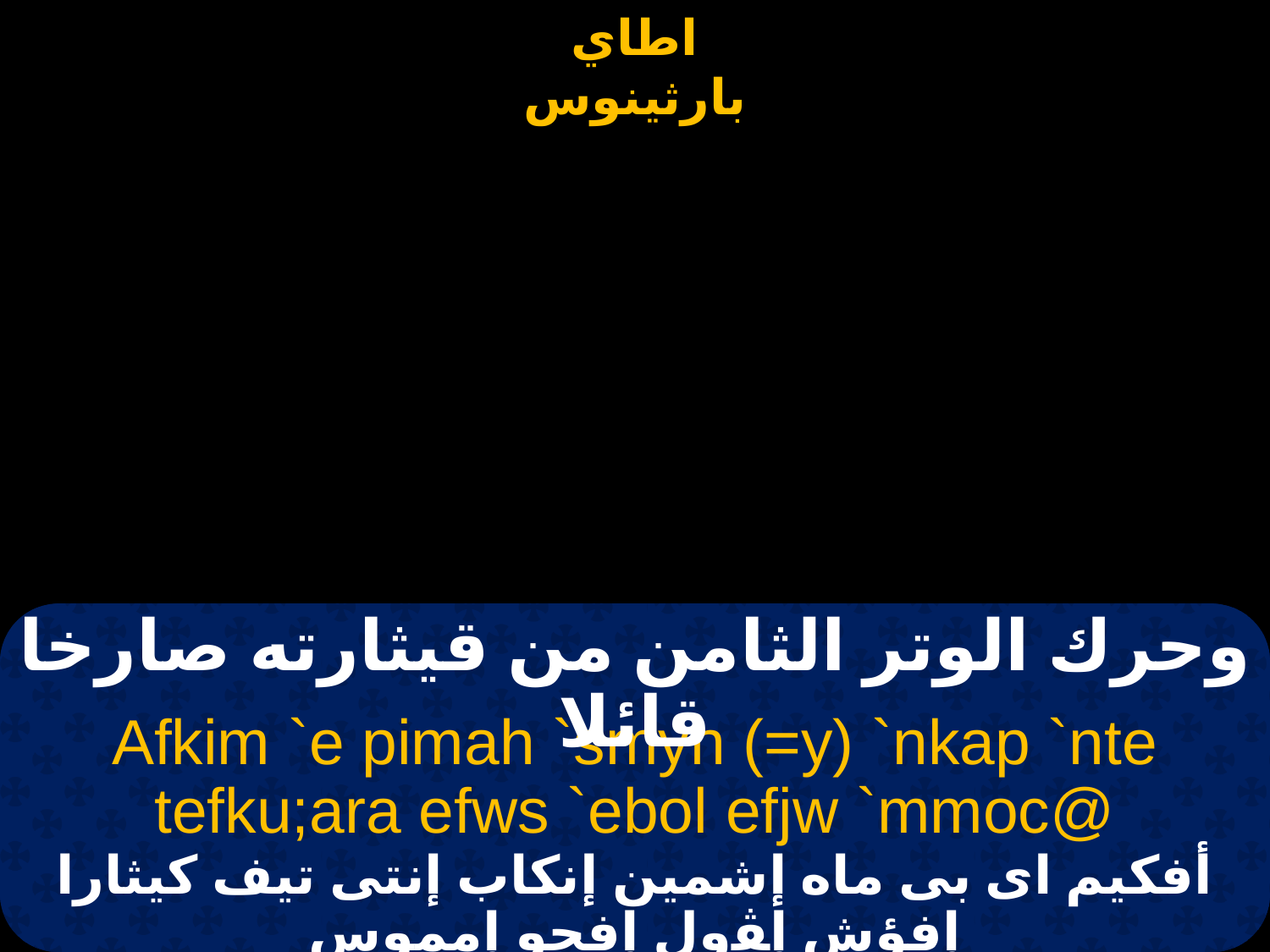

#
وحرك الوتر الثامن من قيثارته صارخا قائلا
Afkim `e pimah `smyn (=y) `nkap `nte tefku;ara efws `ebol efjw `mmoc@
أفكيم اى بى ماه إشمين إنكاب إنتى تيف كيثارا إفؤش إﭭول إفجو إمموس